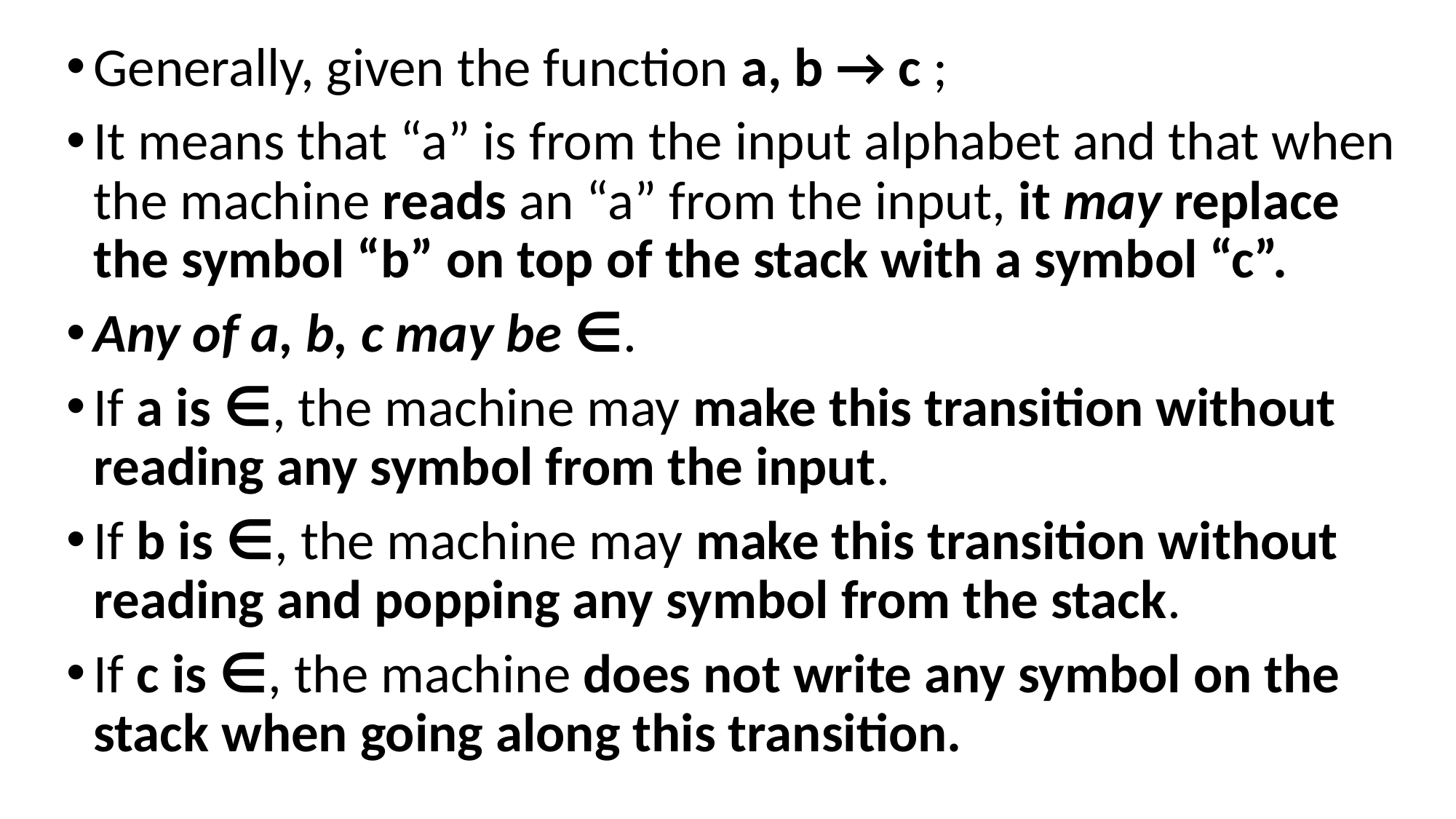

Generally, given the function a, b → c ;
It means that “a” is from the input alphabet and that when the machine reads an “a” from the input, it may replace the symbol “b” on top of the stack with a symbol “c”.
Any of a, b, c may be ∈.
If a is ∈, the machine may make this transition without reading any symbol from the input.
If b is ∈, the machine may make this transition without reading and popping any symbol from the stack.
If c is ∈, the machine does not write any symbol on the stack when going along this transition.